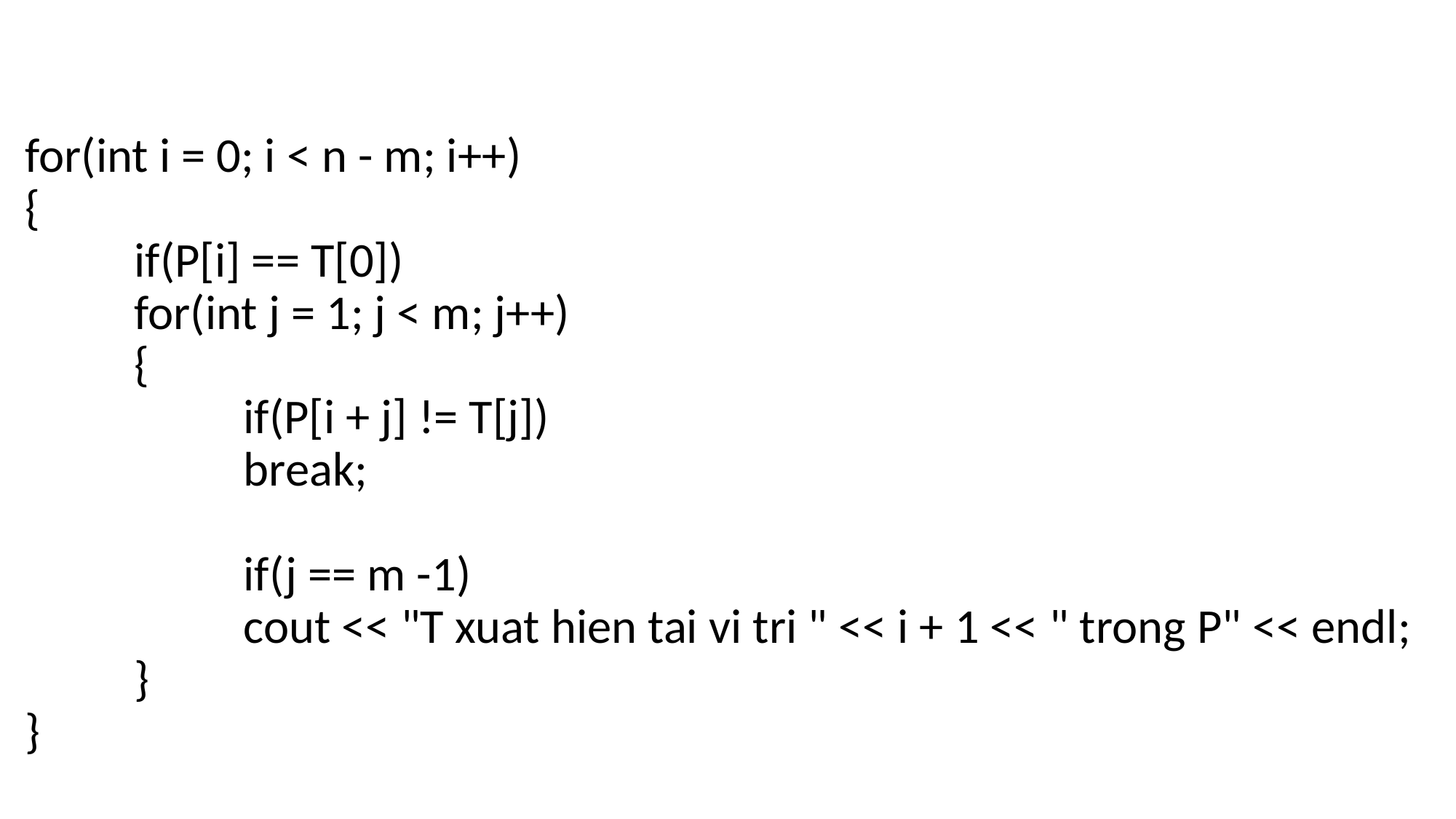

# for(int i = 0; i < n - m; i++) { if(P[i] == T[0]) for(int j = 1; j < m; j++) { if(P[i + j] != T[j]) break; if(j == m -1) cout << "T xuat hien tai vi tri " << i + 1 << " trong P" << endl; } }